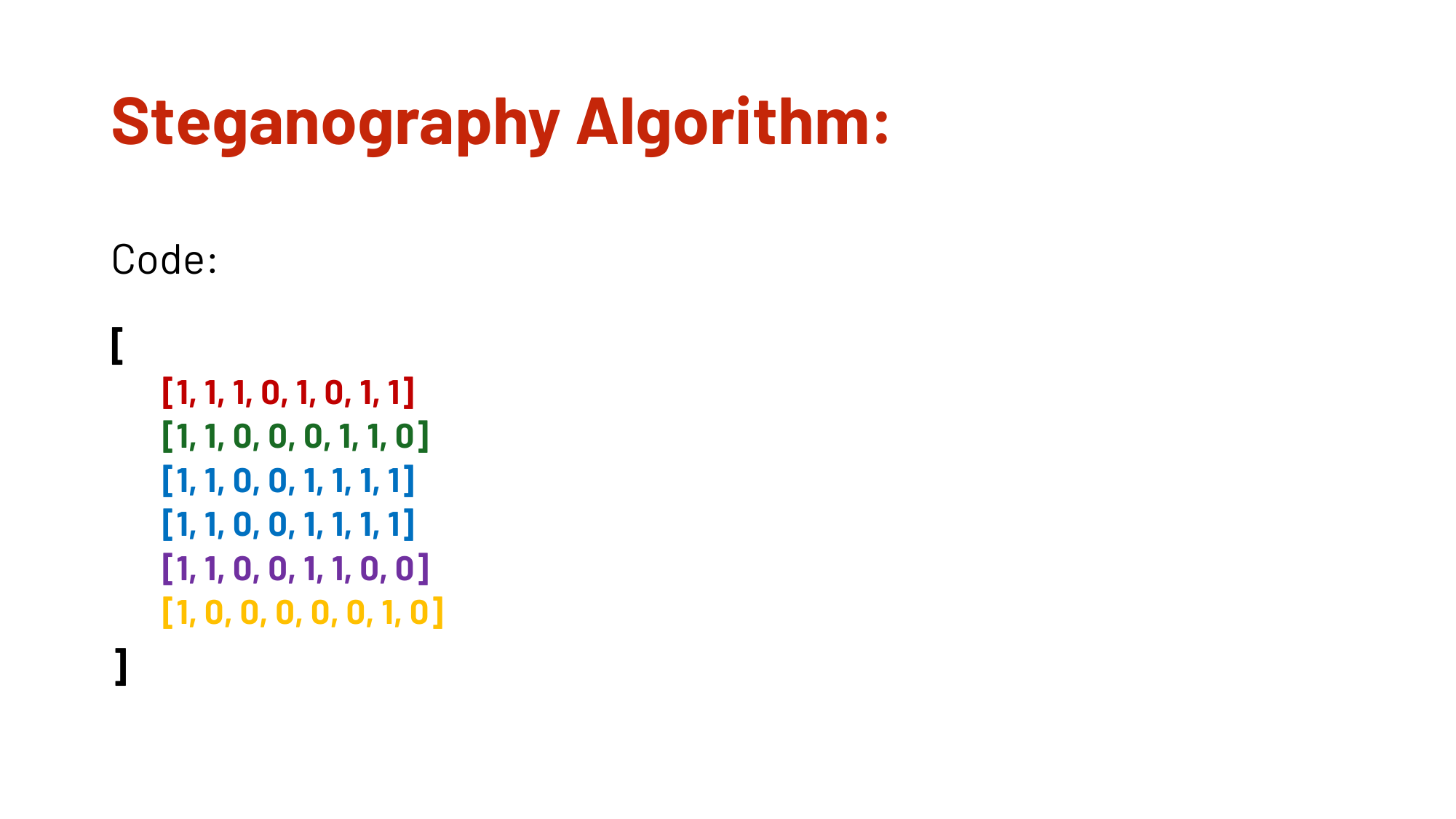

# Steganography Algorithm:
Code:
[
[1, 1, 1, 0, 1, 0, 1, 1]
[1, 1, 0, 0, 0, 1, 1, 0]
[1, 1, 0, 0, 1, 1, 1, 1]
[1, 1, 0, 0, 1, 1, 1, 1]
[1, 1, 0, 0, 1, 1, 0, 0]
[1, 0, 0, 0, 0, 0, 1, 0]
]